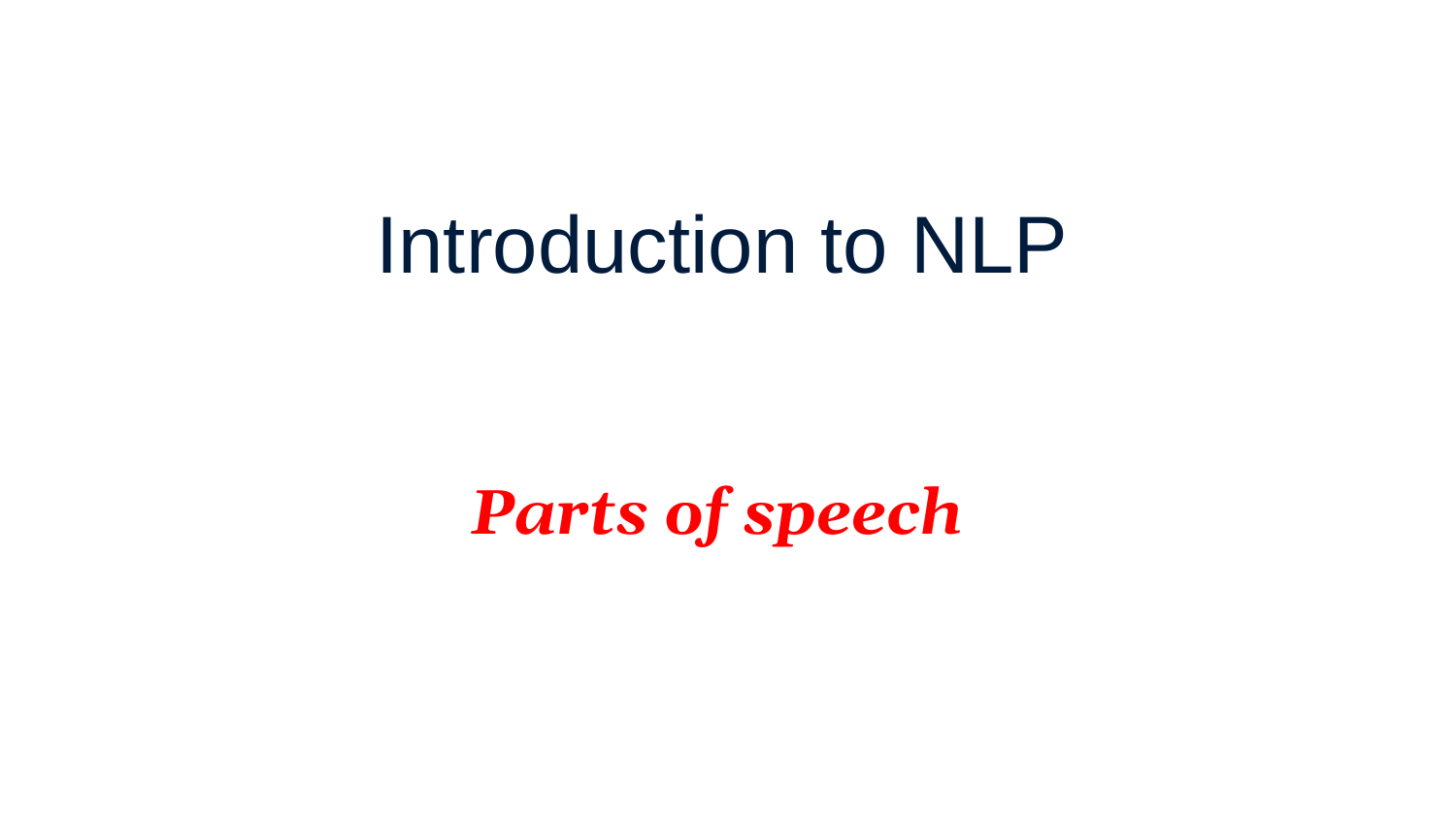

# Introduction to NLP
Parts of speech